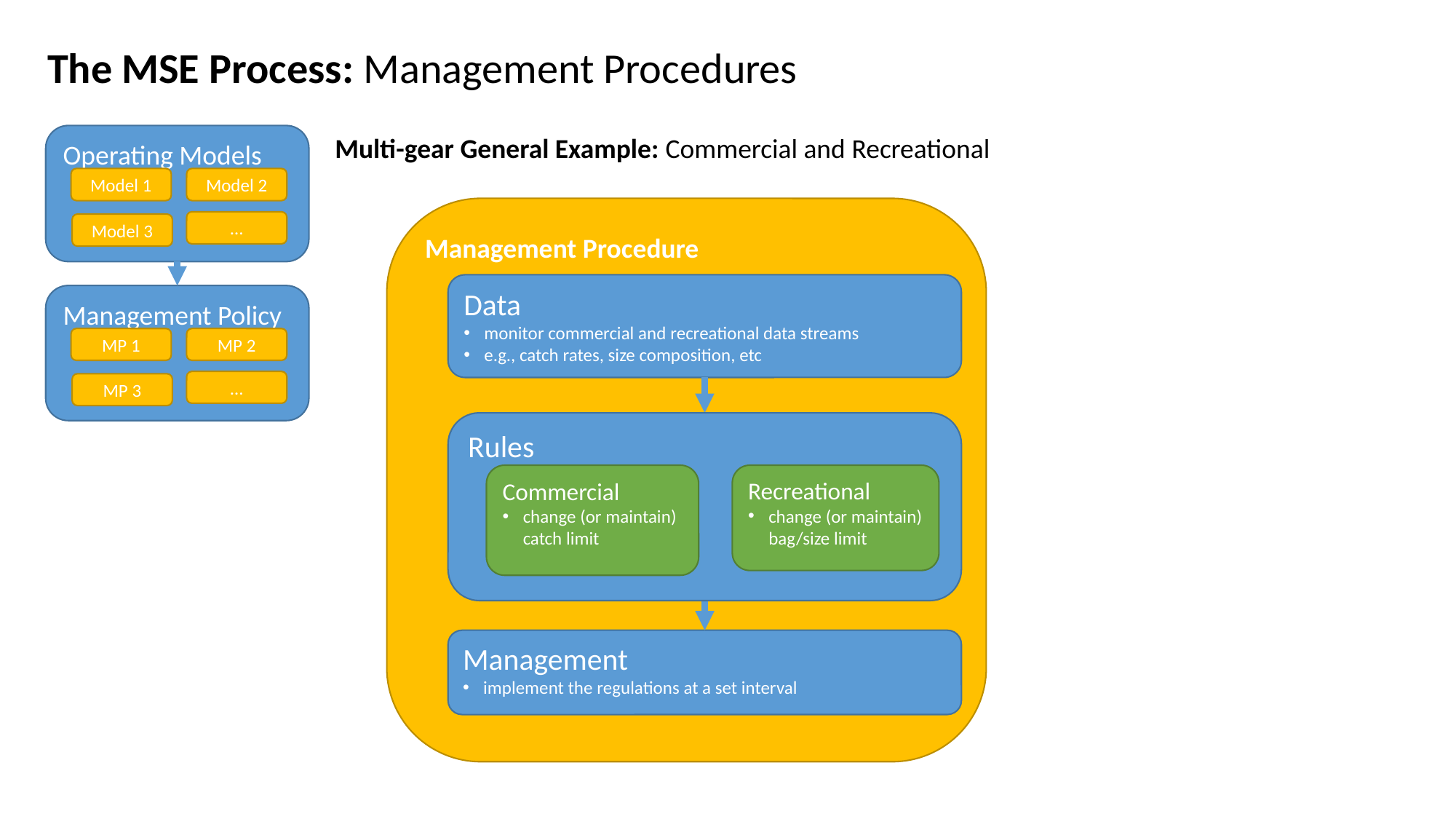

The MSE Process: Management Procedures
Operating Models
Model 1
Model 2
…
Model 3
Multi-gear General Example: Commercial and Recreational
Management Procedure
Data
monitor commercial and recreational data streams
e.g., catch rates, size composition, etc

Management Policy
MP 1
MP 2
…
MP 3
Rules

Commercial
change (or maintain) catch limit
Recreational
change (or maintain) bag/size limit

Management
implement the regulations at a set interval